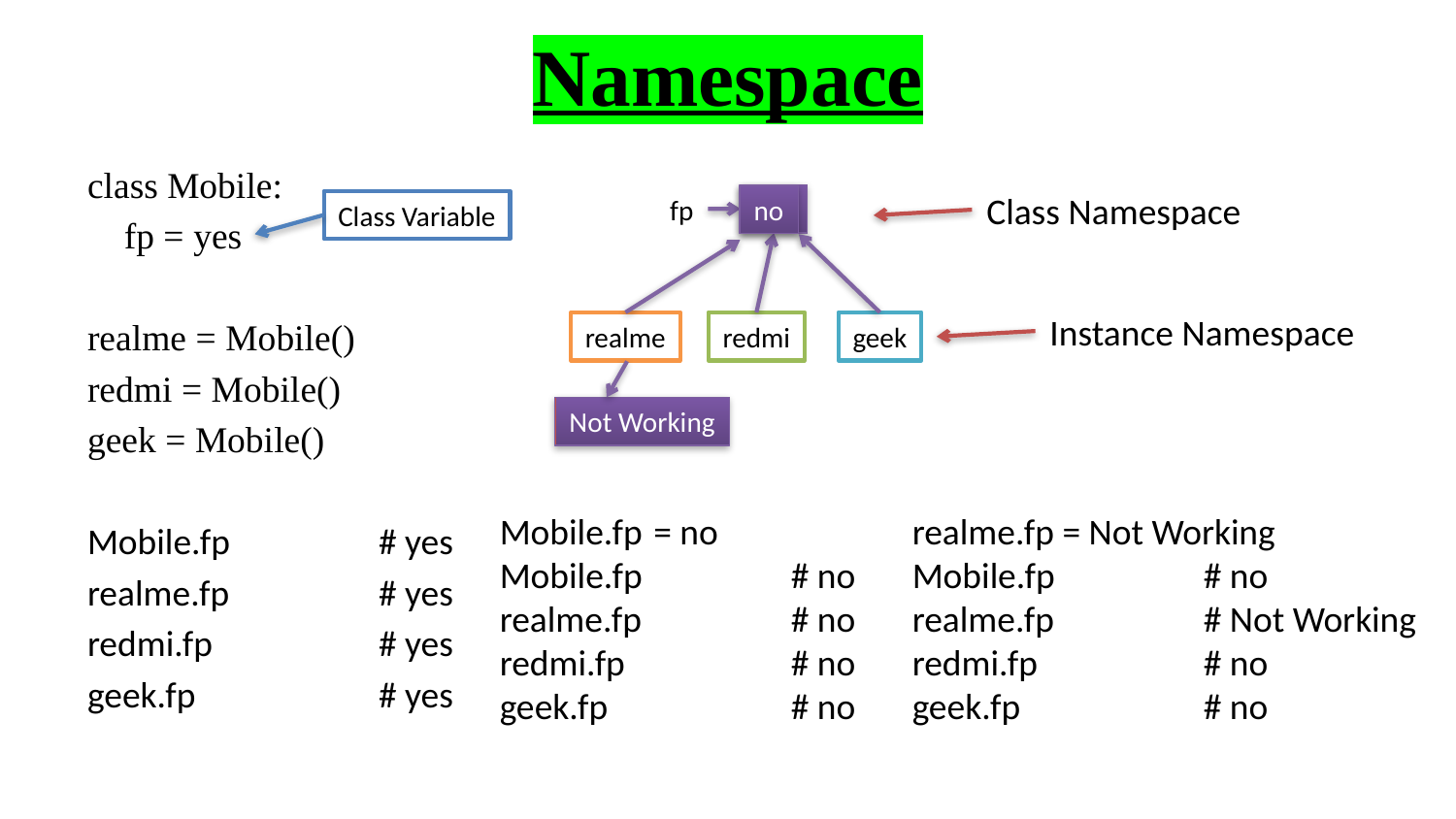

# Namespace
class Mobile:
    fp = yes

realme = Mobile()
redmi = Mobile()
geek = Mobile()

Mobile.fp		# yes
realme.fp		# yes
redmi.fp		# yes
geek.fp		# yes

Class Namespace
yes
fp
no
Class Variable
Instance Namespace
realme
redmi
geek
Not Working
Mobile.fp	 = no
Mobile.fp		# no
realme.fp		# no
redmi.fp		# no
geek.fp		# no
realme.fp = Not Working
Mobile.fp		# no
realme.fp		# Not Working
redmi.fp		# no
geek.fp		# no